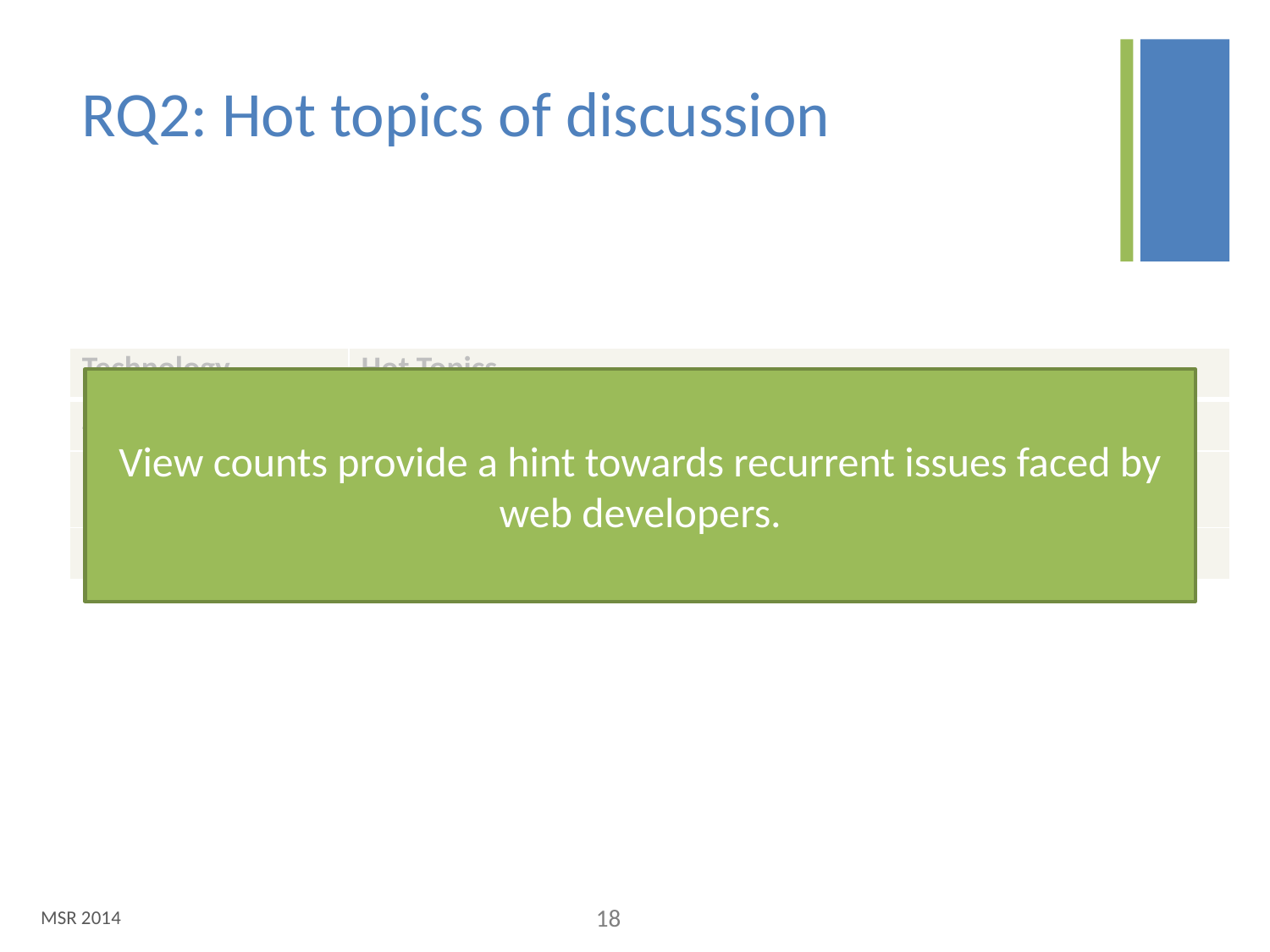

# RQ2: Hot topics of discussion
| Technology | Hot Topics |
| --- | --- |
| JavaScript | Document Structure, File Handling, Cross-Browser, jQuery, DOM |
| HTML5 | Media, Browser Support, HTML5 Elements, Canvas API, Offline Web |
| CSS | CSS3, Fonts, JavaScript, Box-Model, Layout |
View counts provide a hint towards recurrent issues faced by web developers.
MSR 2014
18